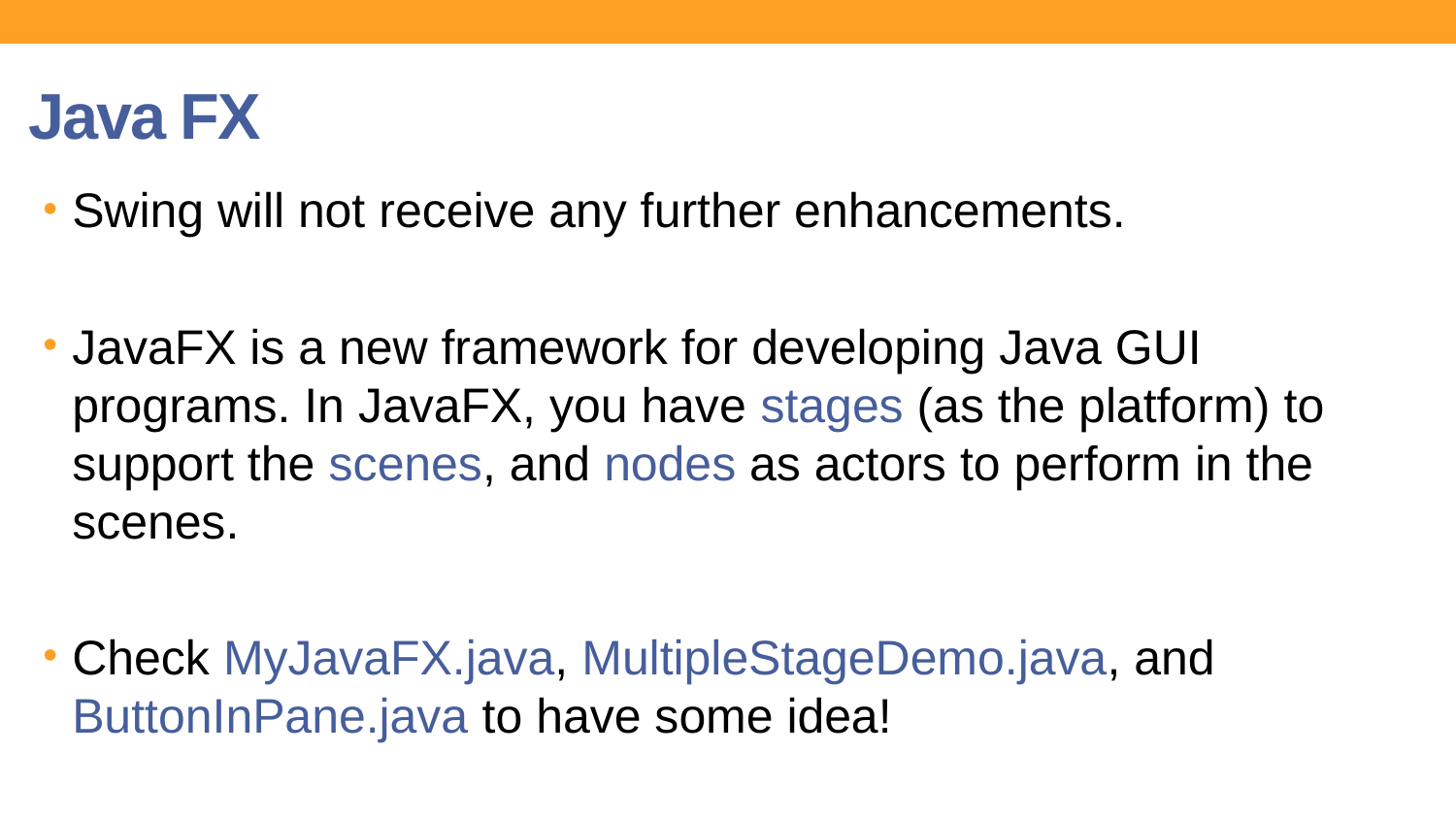

Java FX
Swing will not receive any further enhancements.

JavaFX is a new framework for developing Java GUI programs. In JavaFX, you have stages (as the platform) to support the scenes, and nodes as actors to perform in the scenes.

Check MyJavaFX.java, MultipleStageDemo.java, and ButtonInPane.java to have some idea!